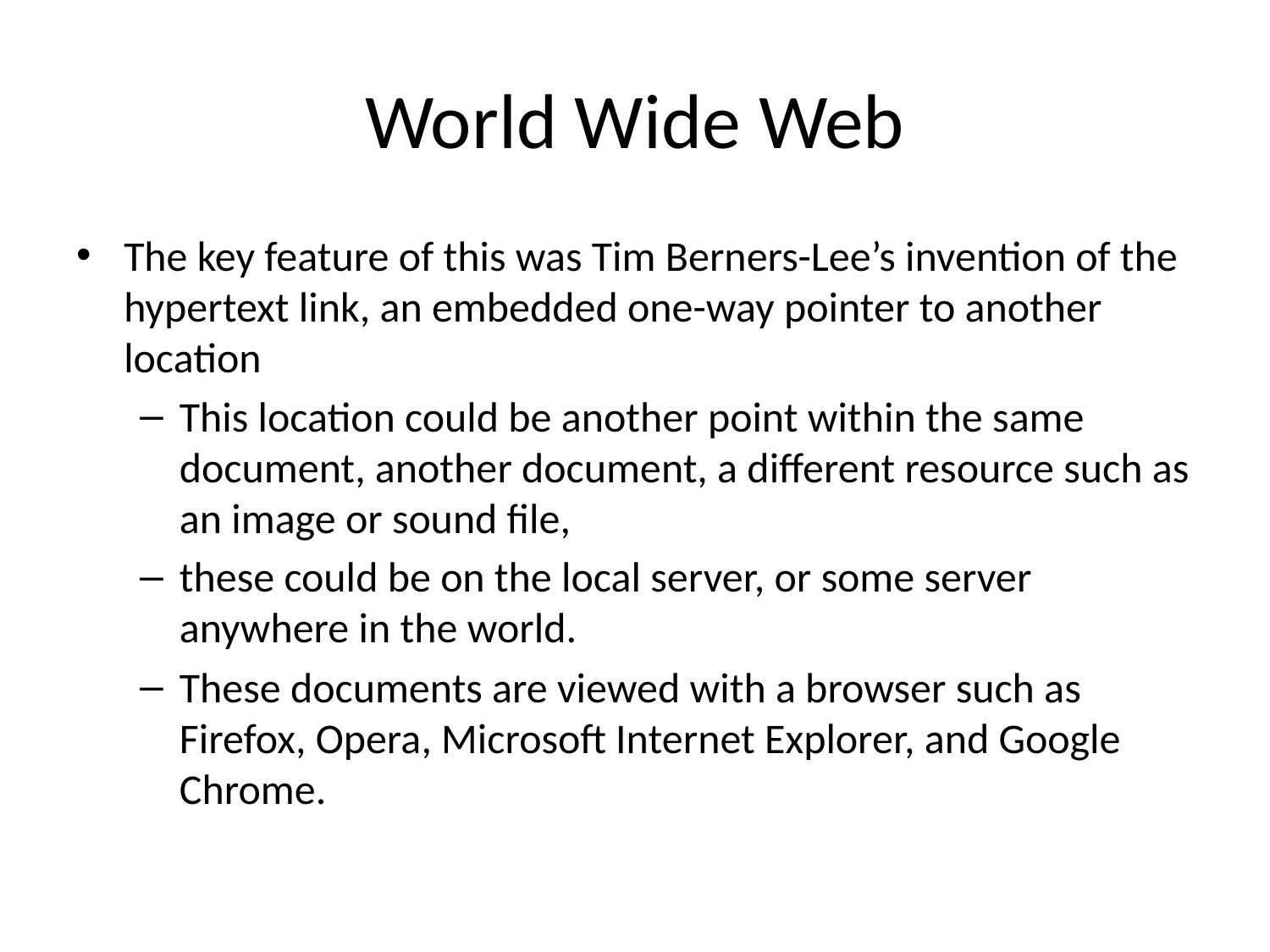

# World Wide Web
The key feature of this was Tim Berners-Lee’s invention of the hypertext link, an embedded one-way pointer to another location
This location could be another point within the same document, another document, a different resource such as an image or sound file,
these could be on the local server, or some server anywhere in the world.
These documents are viewed with a browser such as Firefox, Opera, Microsoft Internet Explorer, and Google Chrome.